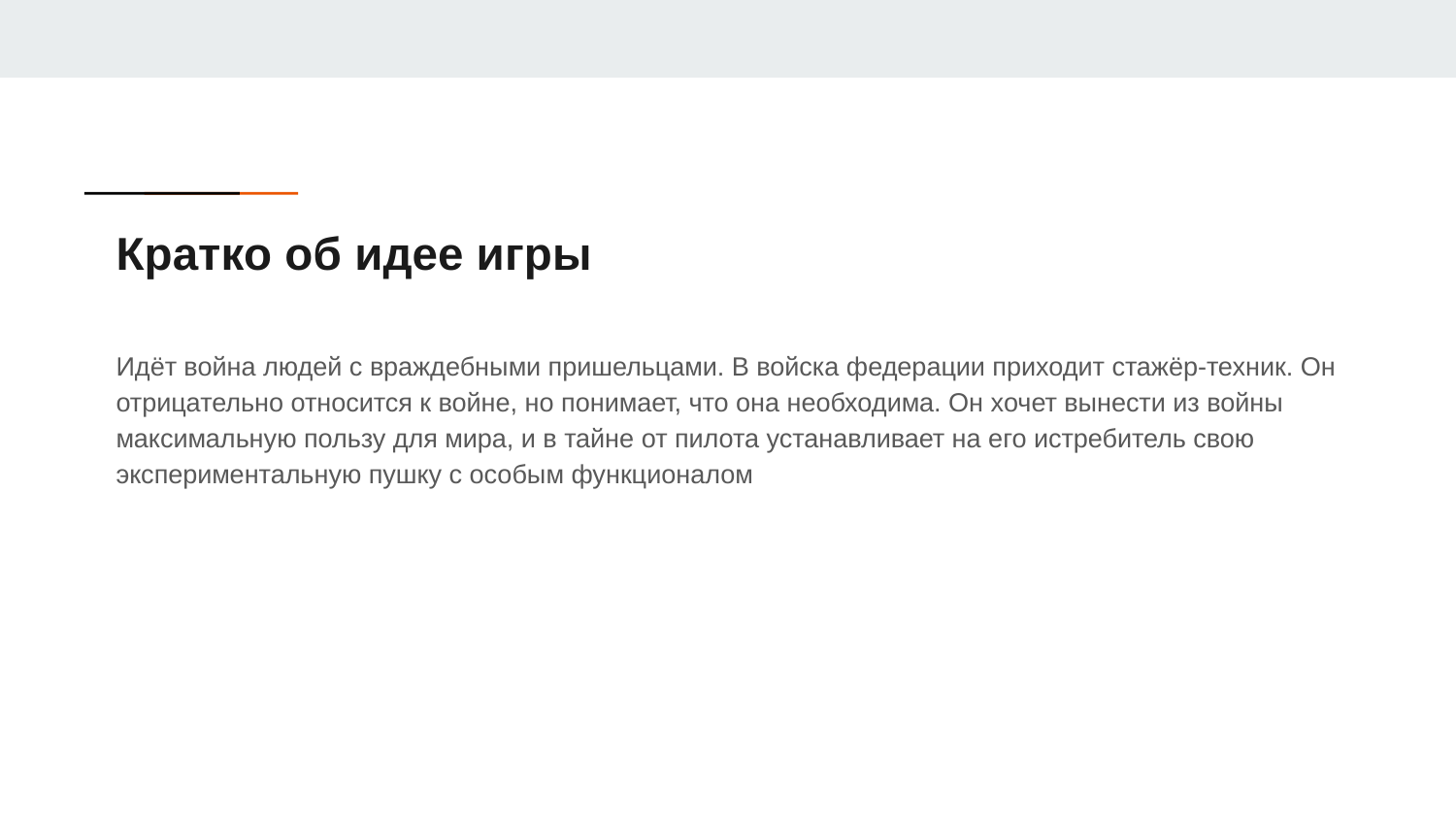

# Кратко об идее игры
Идёт война людей с враждебными пришельцами. В войска федерации приходит стажёр-техник. Он отрицательно относится к войне, но понимает, что она необходима. Он хочет вынести из войны максимальную пользу для мира, и в тайне от пилота устанавливает на его истребитель свою экспериментальную пушку с особым функционалом